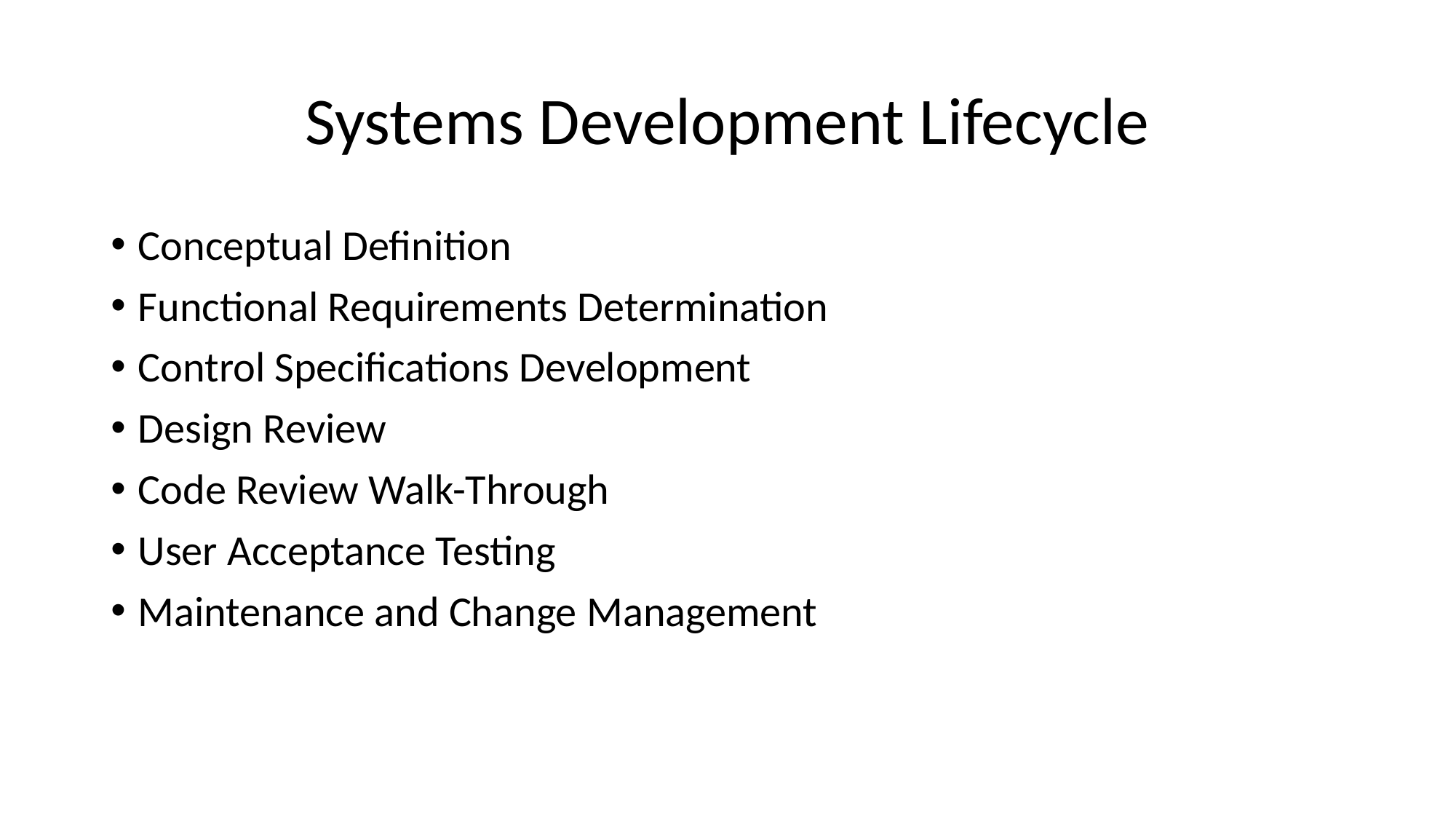

# Systems Development Lifecycle
Conceptual Definition
Functional Requirements Determination
Control Specifications Development
Design Review
Code Review Walk-Through
User Acceptance Testing
Maintenance and Change Management